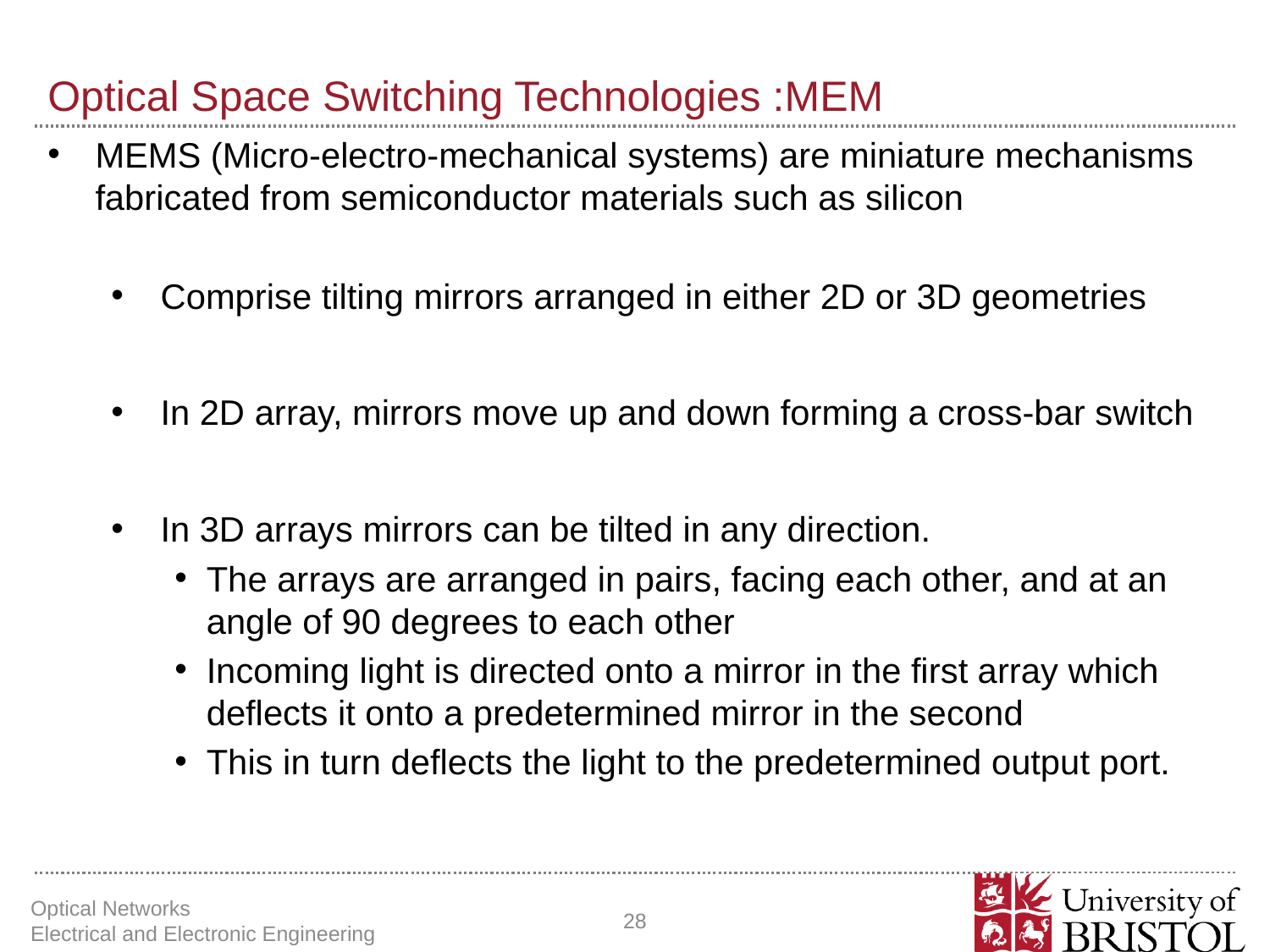

# Optical Space Switching Technologies :MEM
MEMS (Micro-electro-mechanical systems) are miniature mechanisms fabricated from semiconductor materials such as silicon

 Comprise tilting mirrors arranged in either 2D or 3D geometries

 In 2D array, mirrors move up and down forming a cross-bar switch

 In 3D arrays mirrors can be tilted in any direction.
The arrays are arranged in pairs, facing each other, and at an angle of 90 degrees to each other
Incoming light is directed onto a mirror in the first array which deflects it onto a predetermined mirror in the second
This in turn deflects the light to the predetermined output port.

Optical Networks                                                 Electrical and Electronic Engineering
28